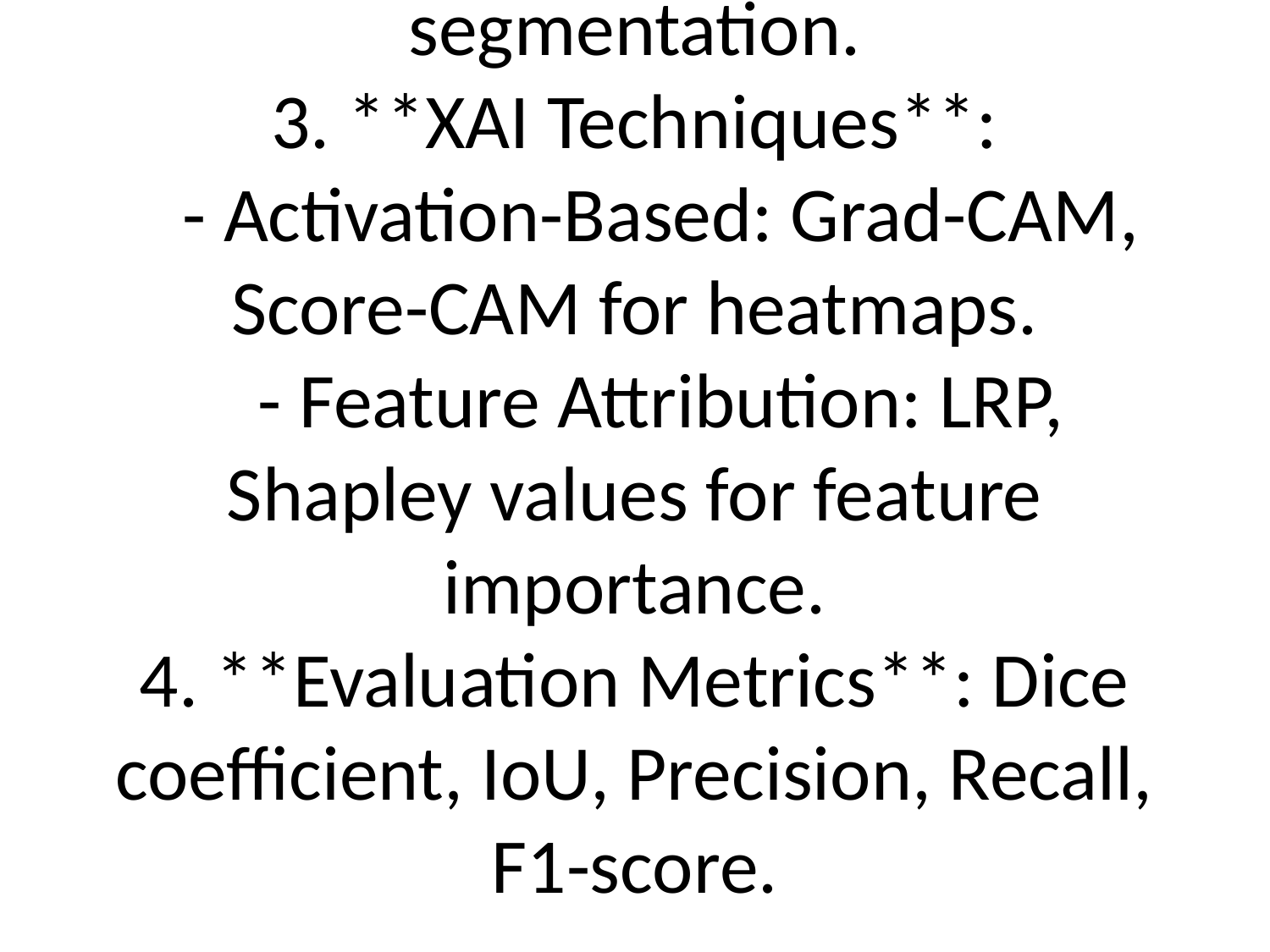

# 1. **Dataset and Preprocessing**: Utilizing medical imaging datasets, normalization, augmentation, segmentation.
2. **Deep Learning Models**: CNNs for classification, U-Net/Transformer models for segmentation.
3. **XAI Techniques**:
   - Activation-Based: Grad-CAM, Score-CAM for heatmaps.
   - Feature Attribution: LRP, Shapley values for feature importance.
4. **Evaluation Metrics**: Dice coefficient, IoU, Precision, Recall, F1-score.